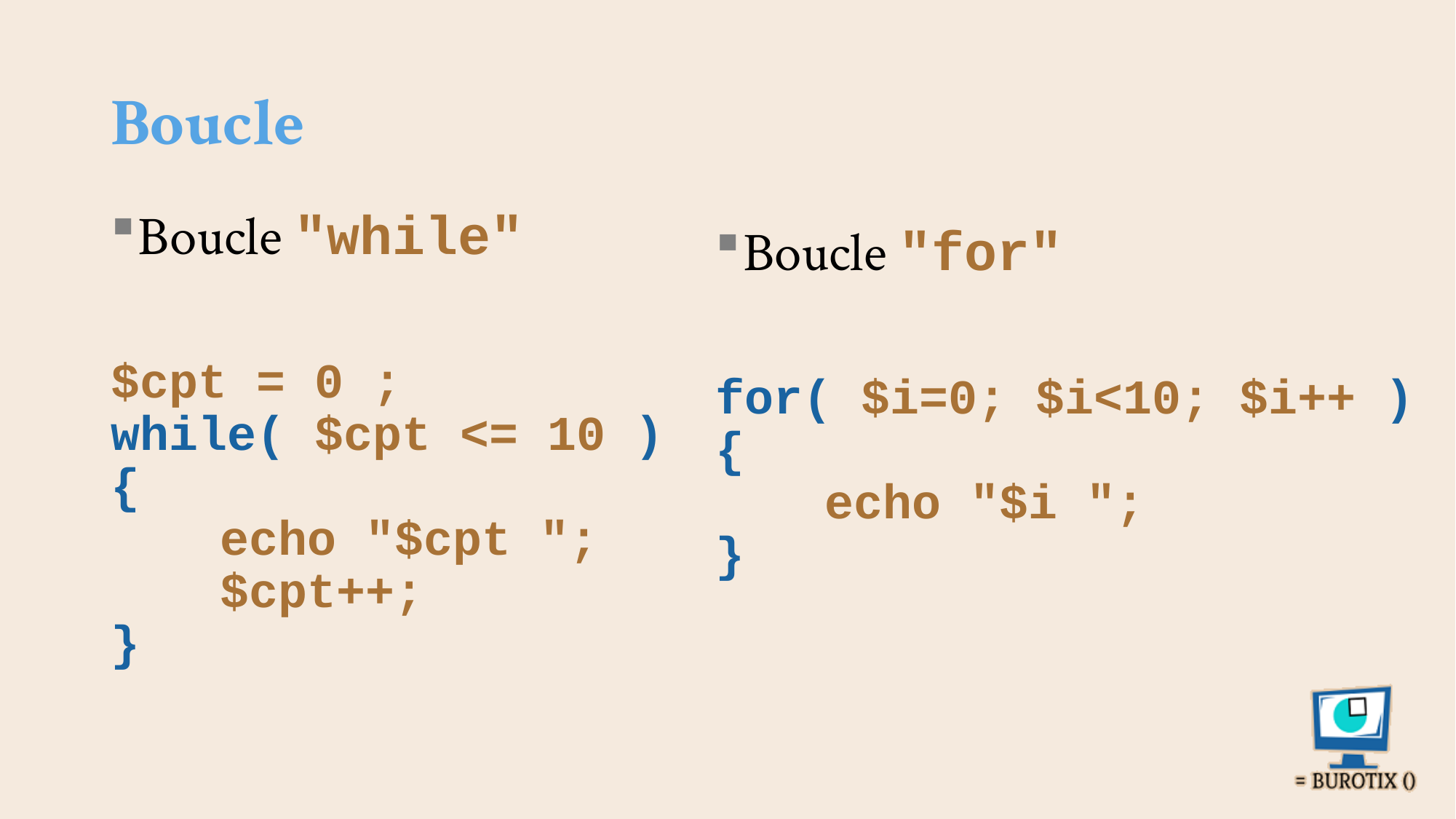

# Boucle
Boucle "while"

$cpt = 0 ;
while( $cpt <= 10 )
{
	echo "$cpt ";
	$cpt++;
}
Boucle "for"

for( $i=0; $i<10; $i++ )
{
	echo "$i ";
}